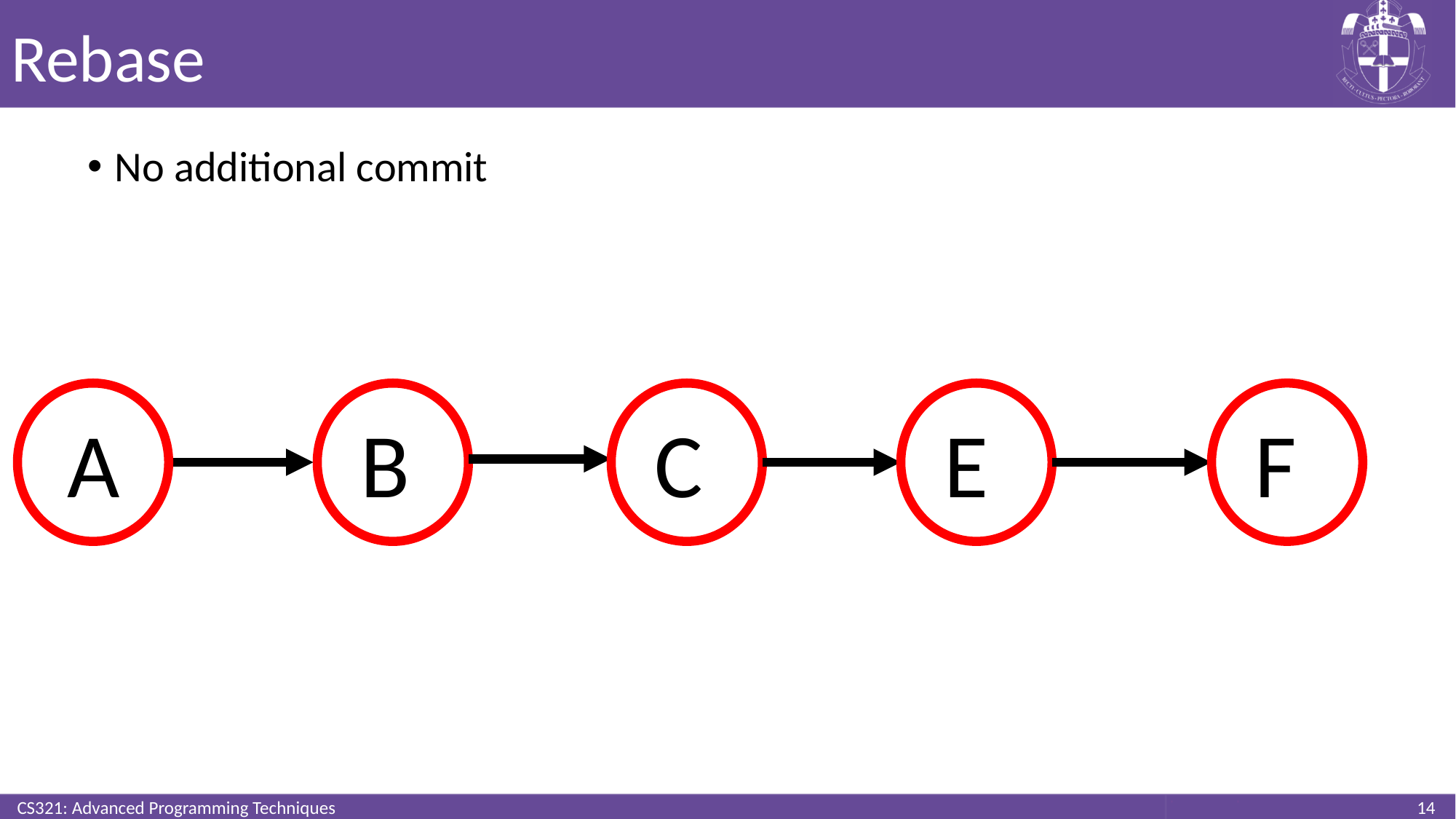

# Rebase
No additional commit

E

F
C
A
B
CS321: Advanced Programming Techniques
14